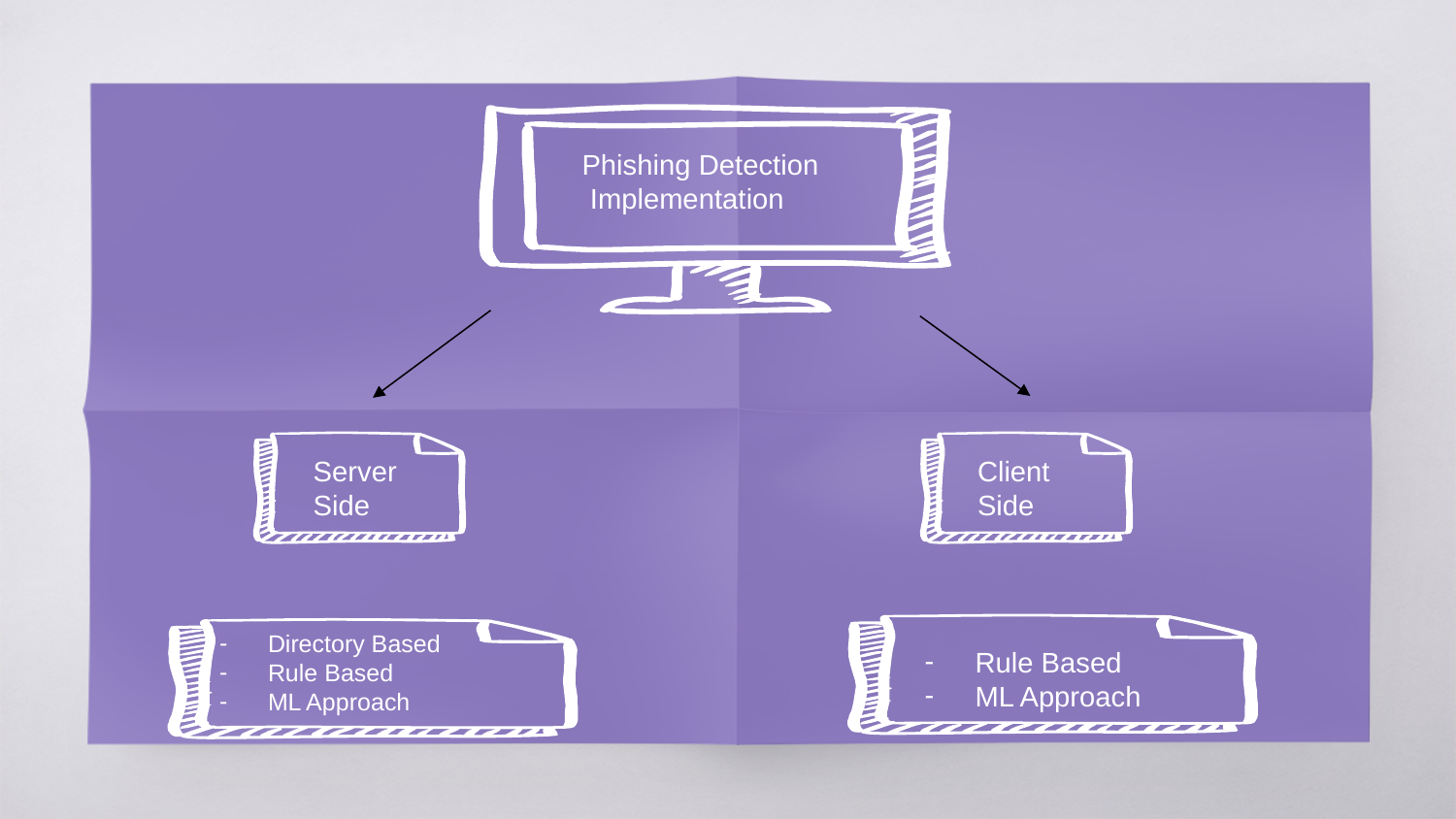

Phishing Detection
 Implementation

Server
Side
Client
Side

Directory Based
Rule Based
ML Approach

Rule Based
ML Approach